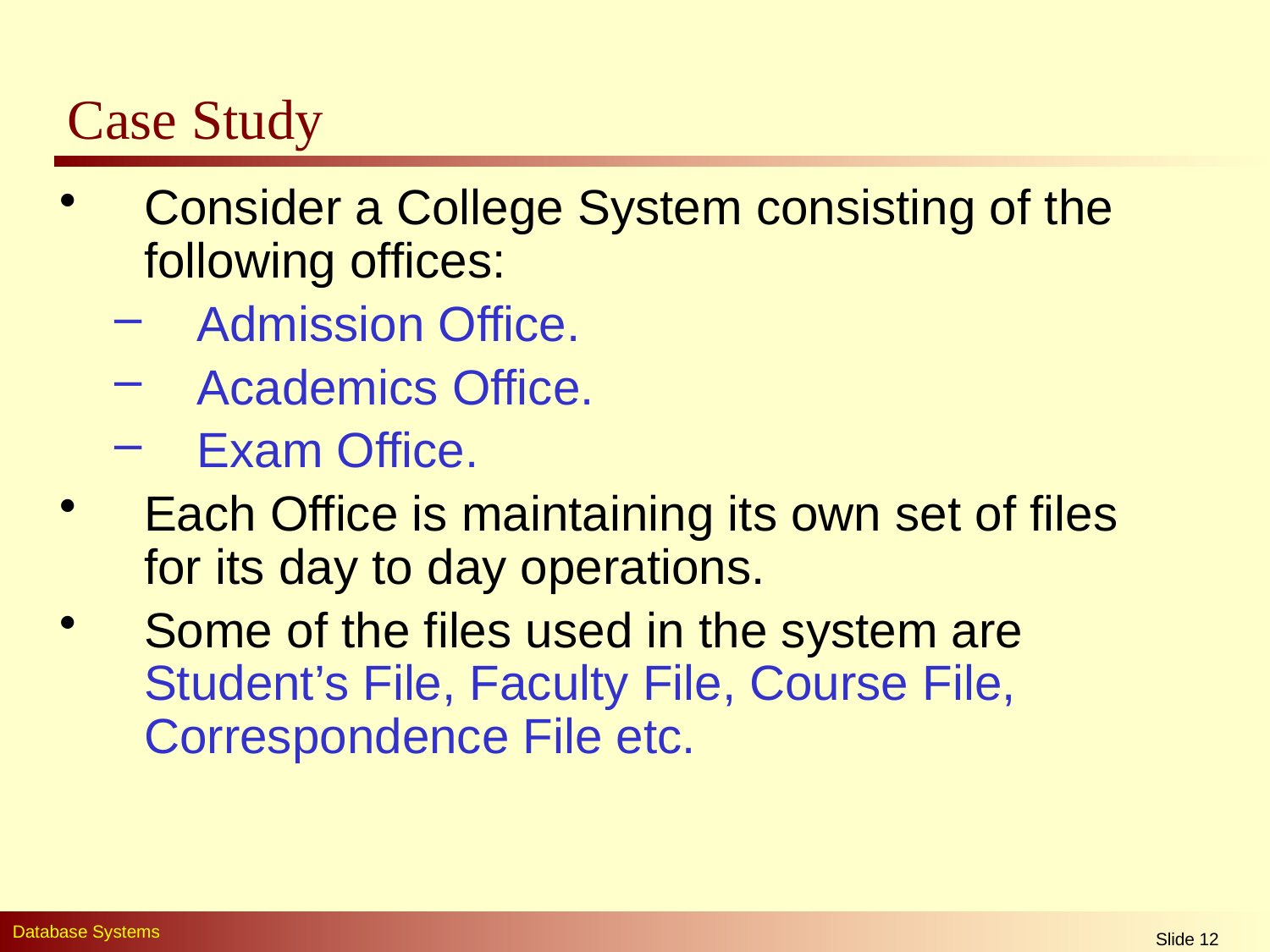

Case Study
Consider a College System consisting of the following offices:
Admission Office.
Academics Office.
Exam Office.
Each Office is maintaining its own set of files for its day to day operations.
Some of the files used in the system are Student’s File, Faculty File, Course File, Correspondence File etc.